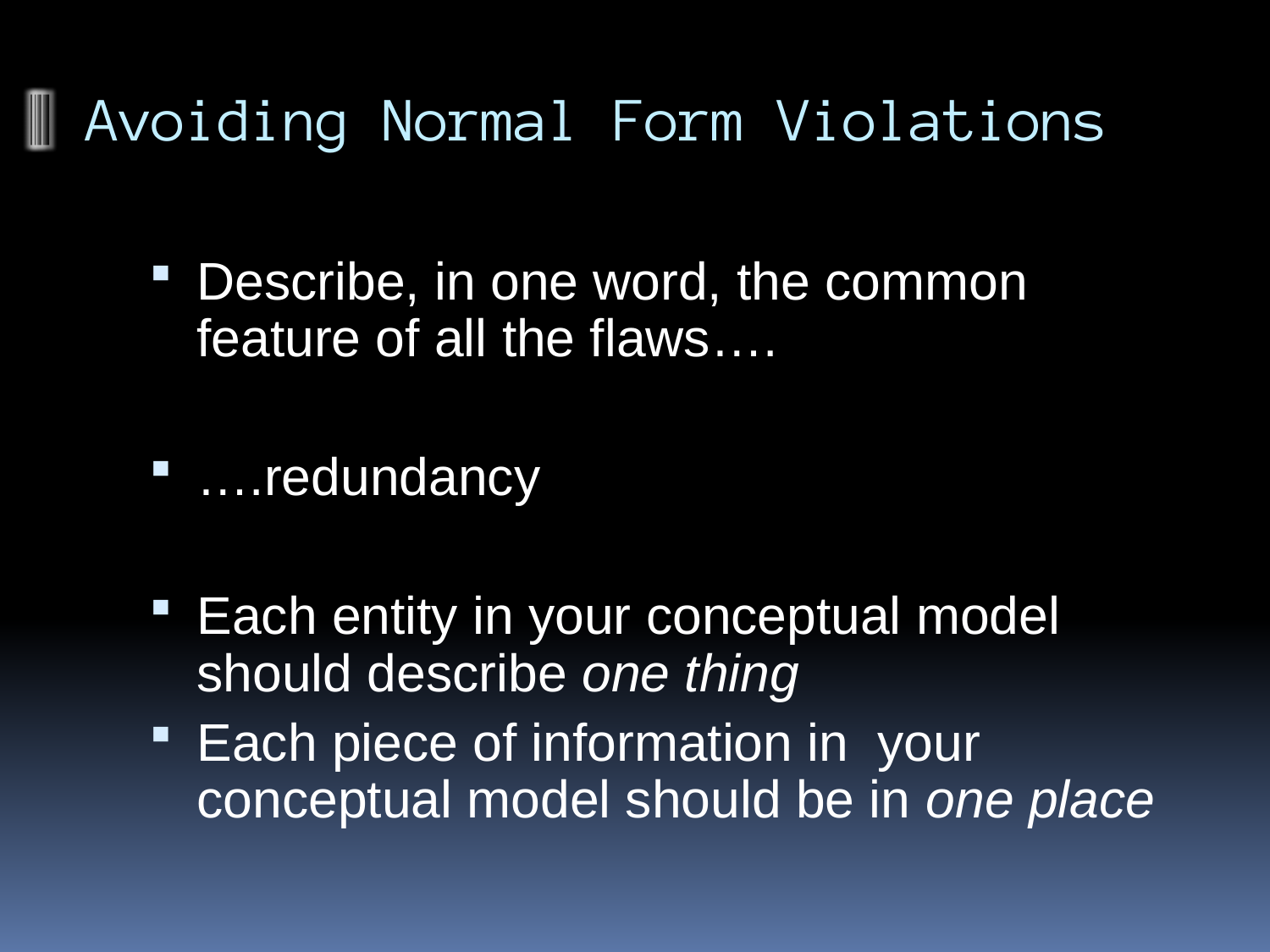

# Avoiding Normal Form Violations
Describe, in one word, the common feature of all the flaws….

….redundancy

Each entity in your conceptual model should describe one thing
Each piece of information in  your conceptual model should be in one place